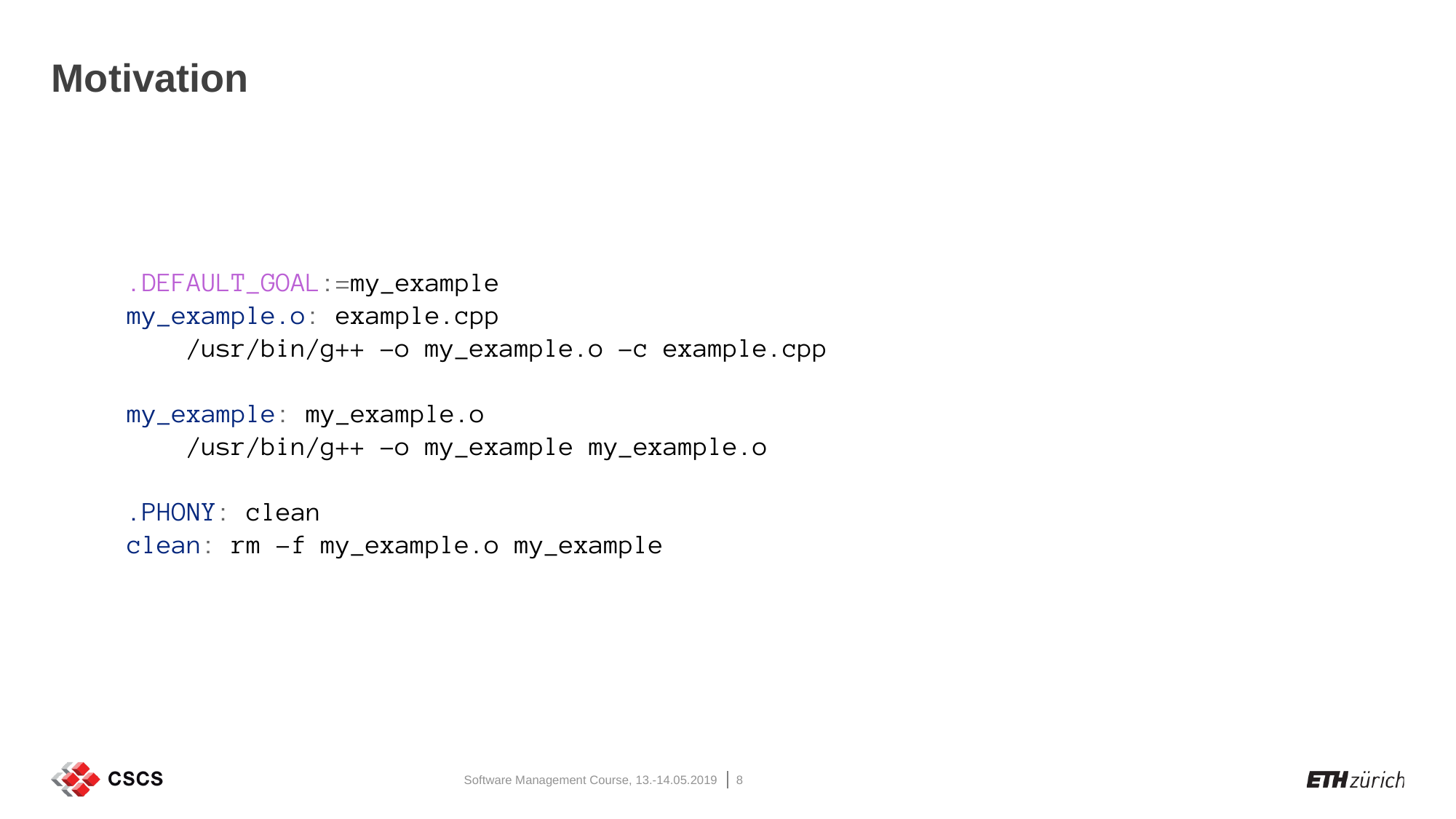

# Motivation
.DEFAULT_GOAL:=my_example
my_example.o: example.cpp
    /usr/bin/g++ -o my_example.o -c example.cpp

my_example: my_example.o
    /usr/bin/g++ -o my_example my_example.o

.PHONY: clean
clean: rm -f my_example.o my_example
Software Management Course, 13.-14.05.2019
8